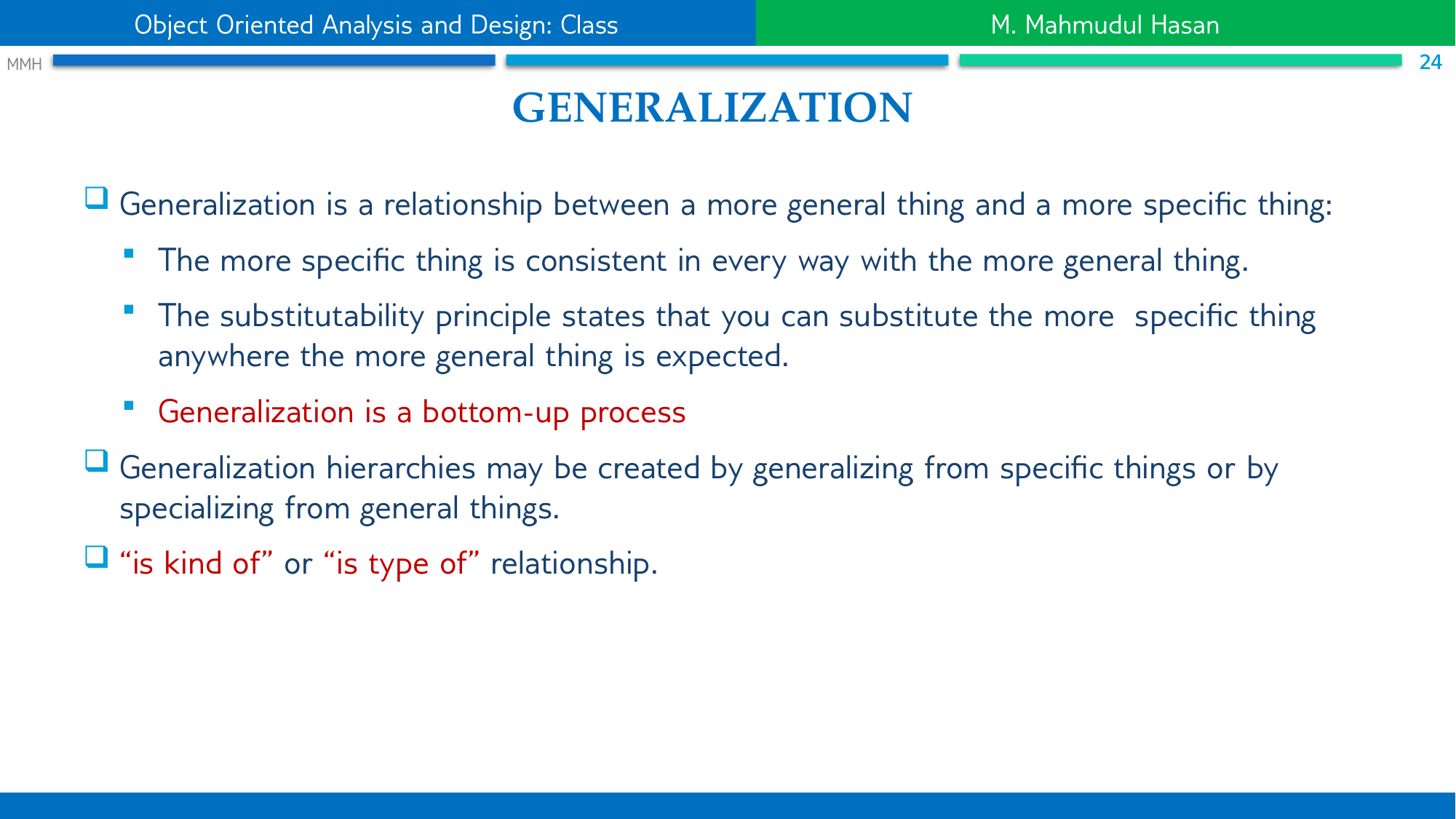

Object Oriented Analysis and Design: Class
M. Mahmudul Hasan
 S.24
  MMH
generalization
Generalization is a relationship between a more general thing and a more specific thing:
The more specific thing is consistent in every way with the more general thing.
The substitutability principle states that you can substitute the more  specific thing anywhere the more general thing is expected.
Generalization is a bottom-up process
Generalization hierarchies may be created by generalizing from specific things or by specializing from general things.
“is kind of” or “is type of” relationship.